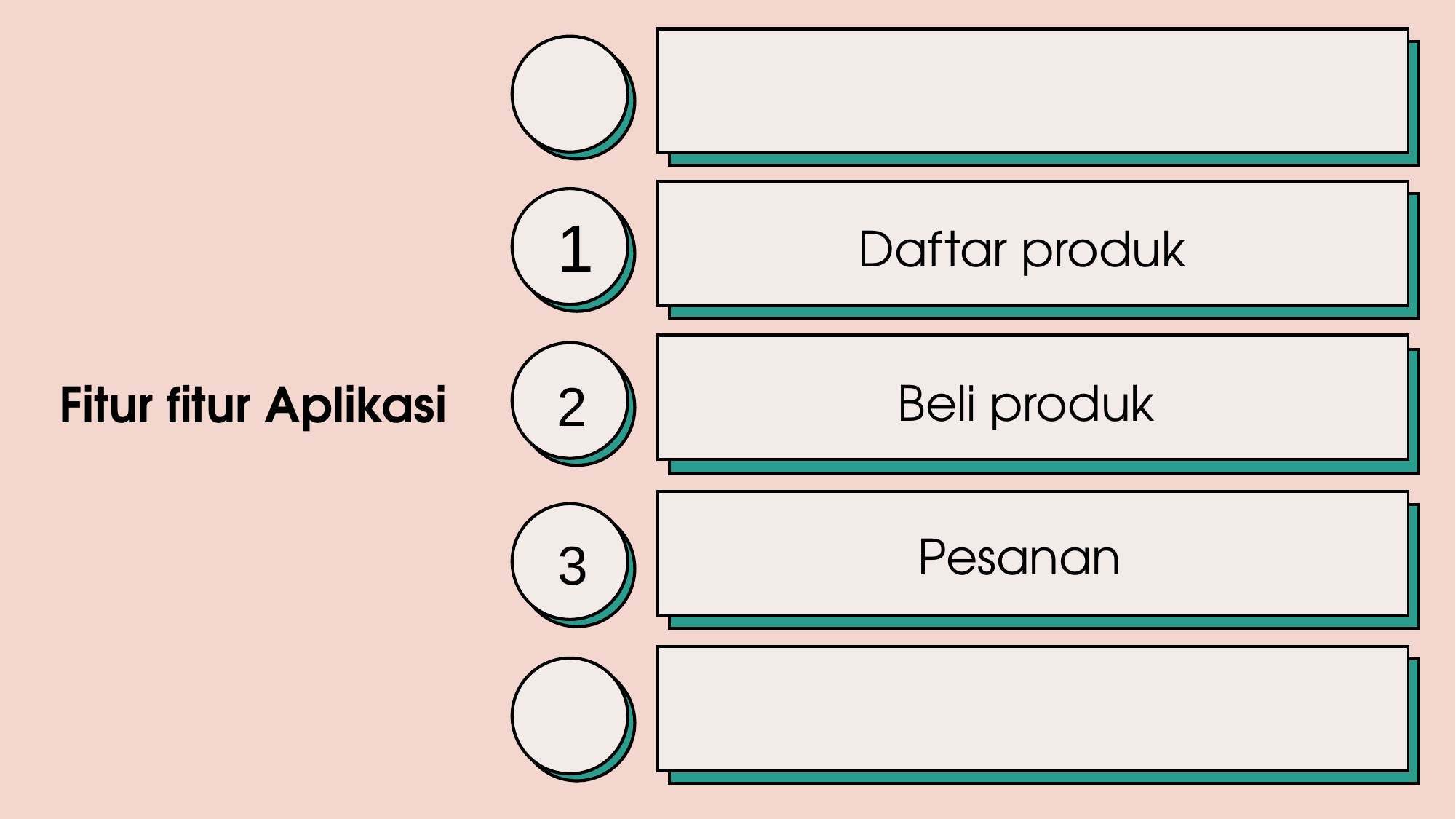

1
Daftar produk
# Fitur fitur Aplikasi
2
Beli produk
Pesanan
3